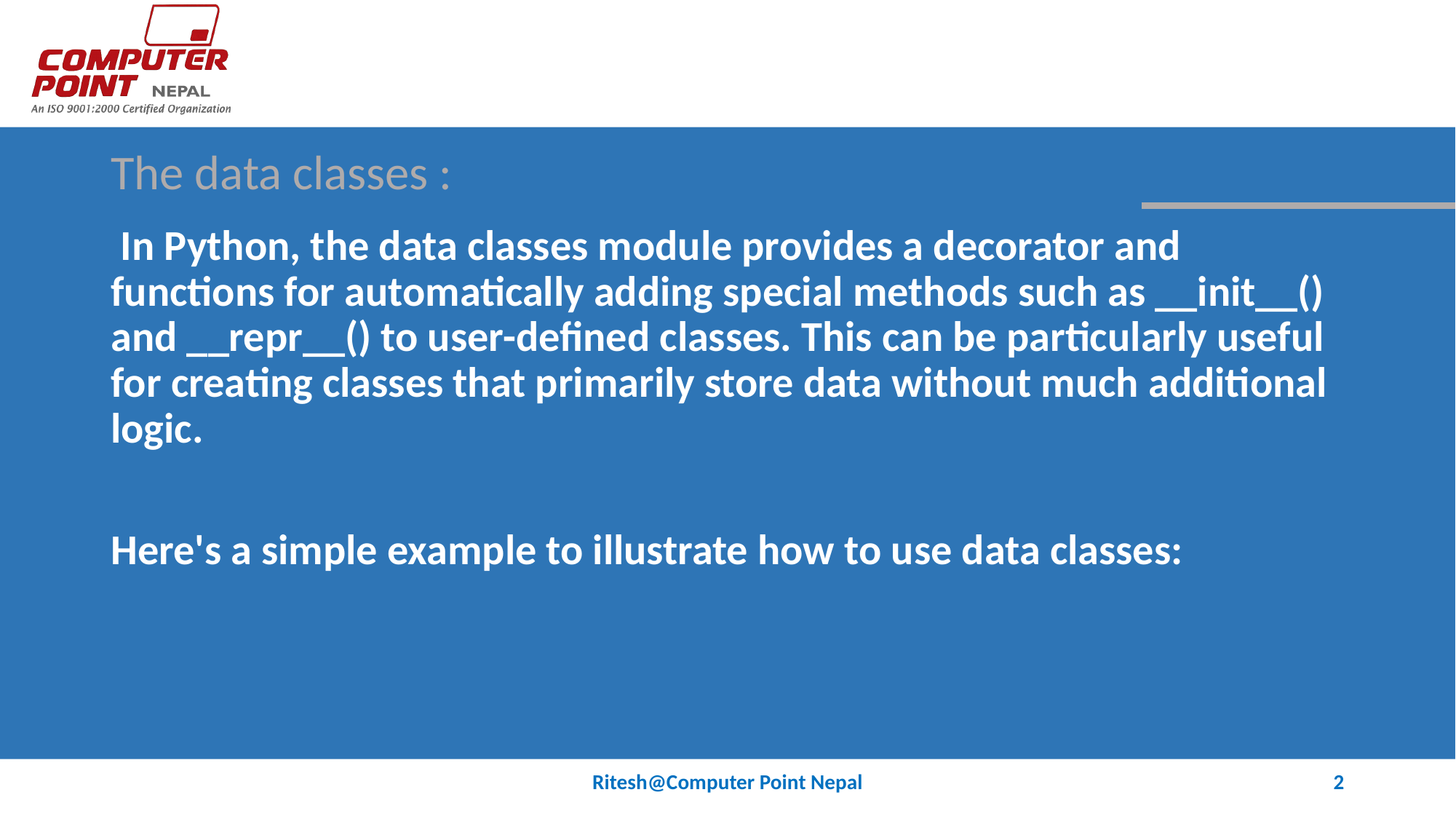

# The data classes :
 In Python, the data classes module provides a decorator and functions for automatically adding special methods such as __init__() and __repr__() to user-defined classes. This can be particularly useful for creating classes that primarily store data without much additional logic.

Here's a simple example to illustrate how to use data classes:

Ritesh@Computer Point Nepal

2